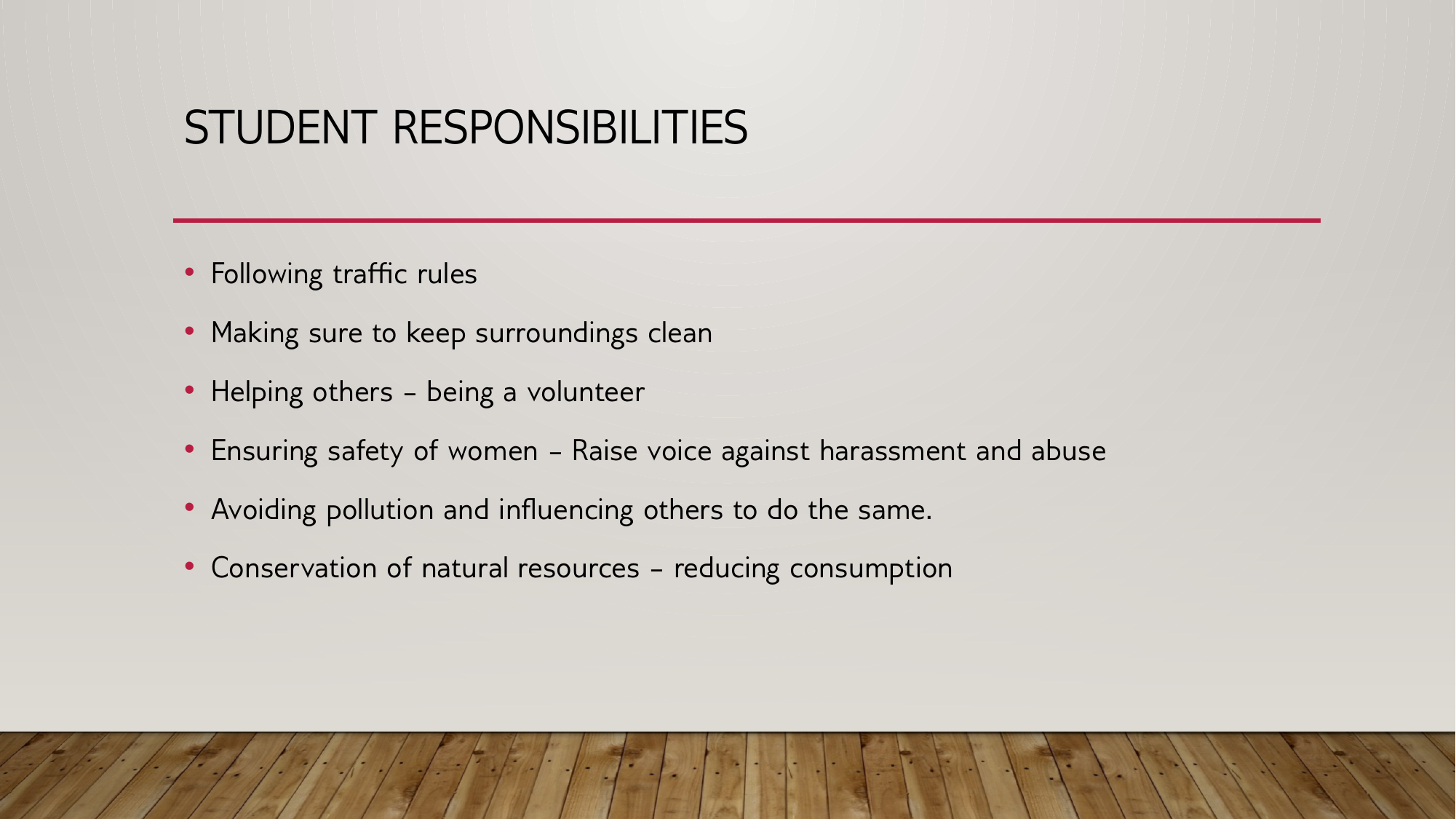

# STUDENT RESPONSIBILITIES
Following traffic rules
Making sure to keep surroundings clean
Helping others – being a volunteer
Ensuring safety of women – Raise voice against harassment and abuse
Avoiding pollution and influencing others to do the same.
Conservation of natural resources – reducing consumption